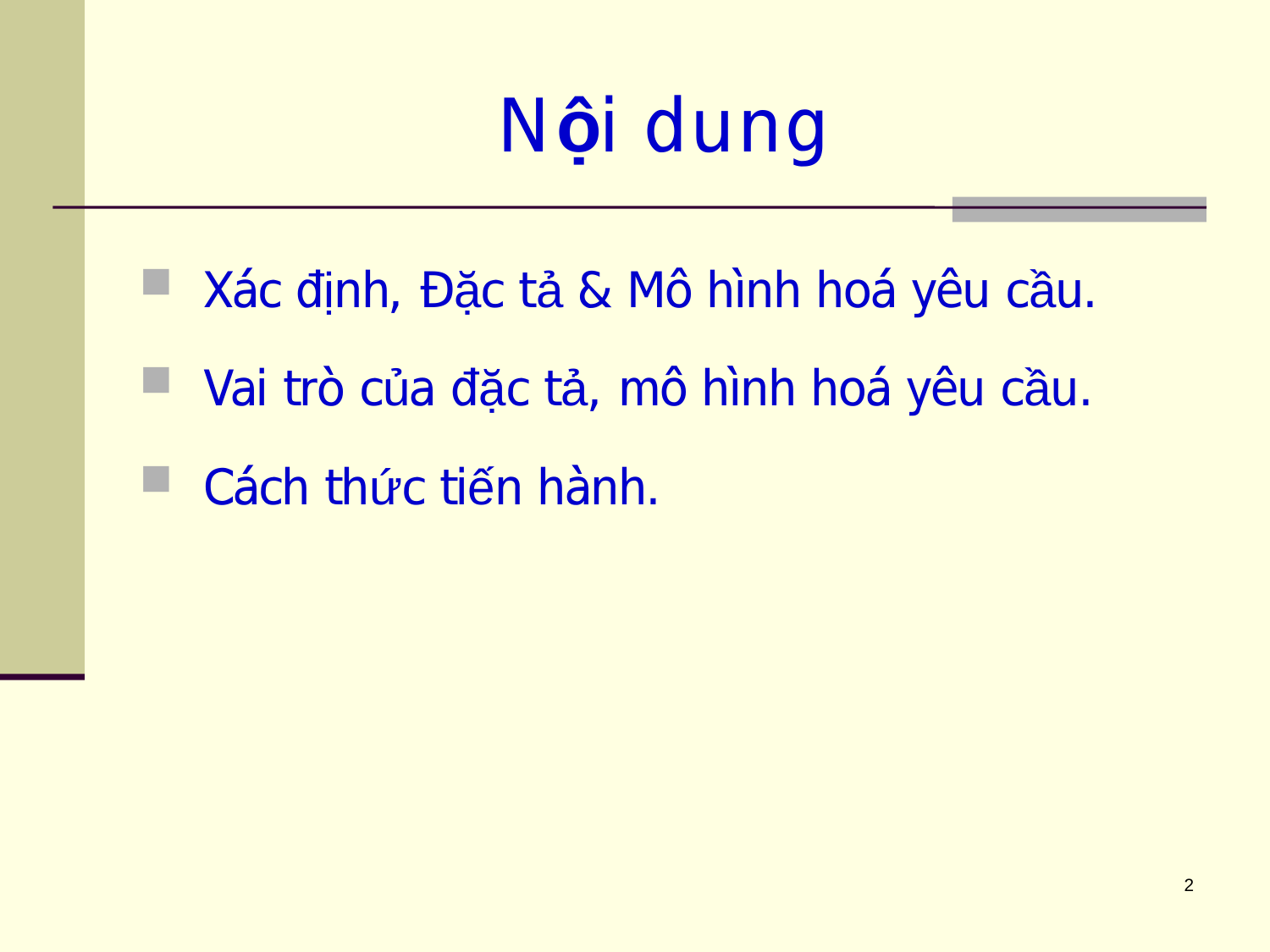

# Nội dung
Xác định, Đặc tả & Mô hình hoá yêu cầu.
Vai trò của đặc tả, mô hình hoá yêu cầu.
Cách thức tiến hành.
2